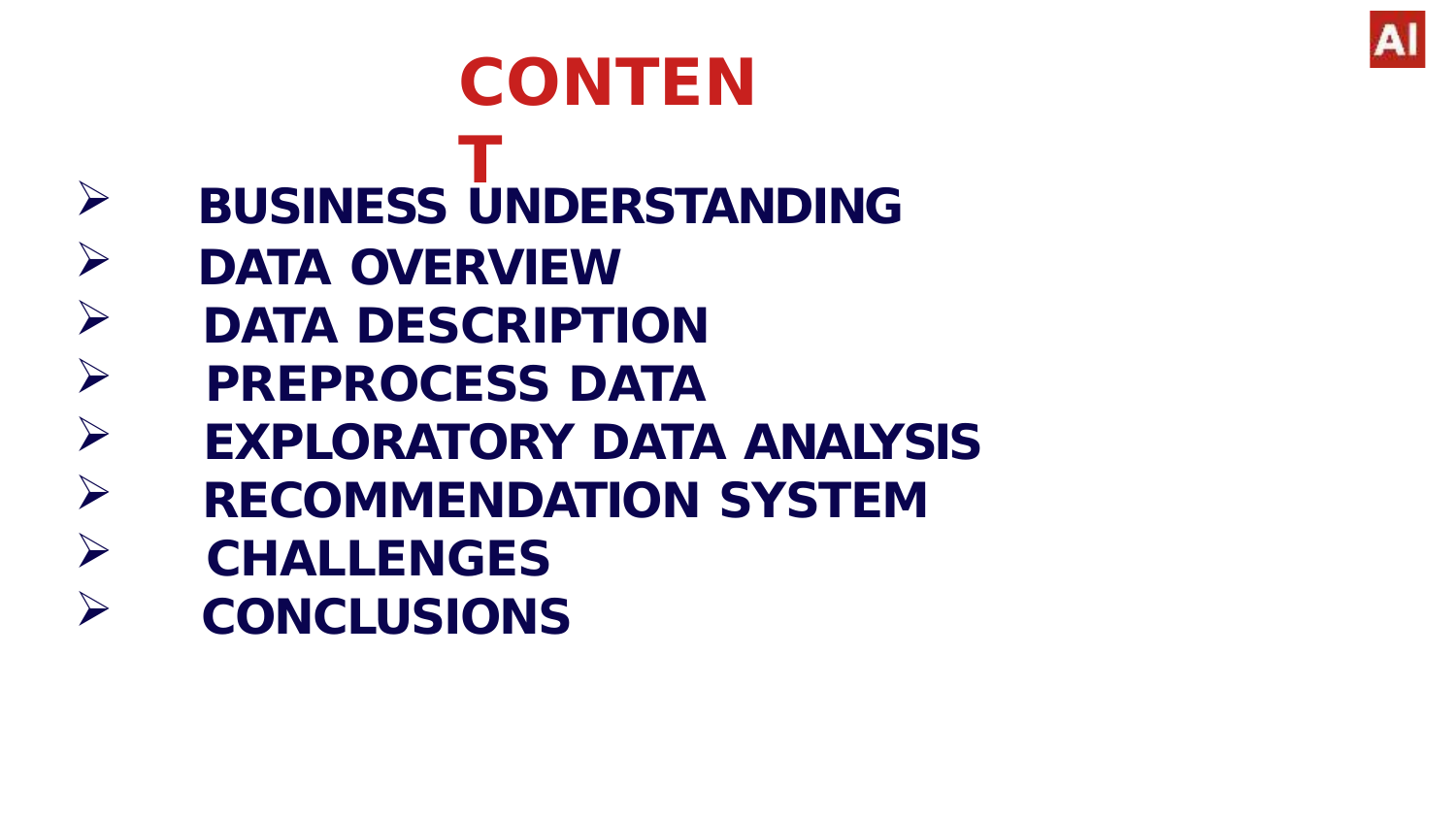

# CONTENT
BUSINESS UNDERSTANDING
DATA OVERVIEW
DATA DESCRIPTION
PREPROCESS DATA
EXPLORATORY DATA ANALYSIS
RECOMMENDATION SYSTEM
CHALLENGES
CONCLUSIONS